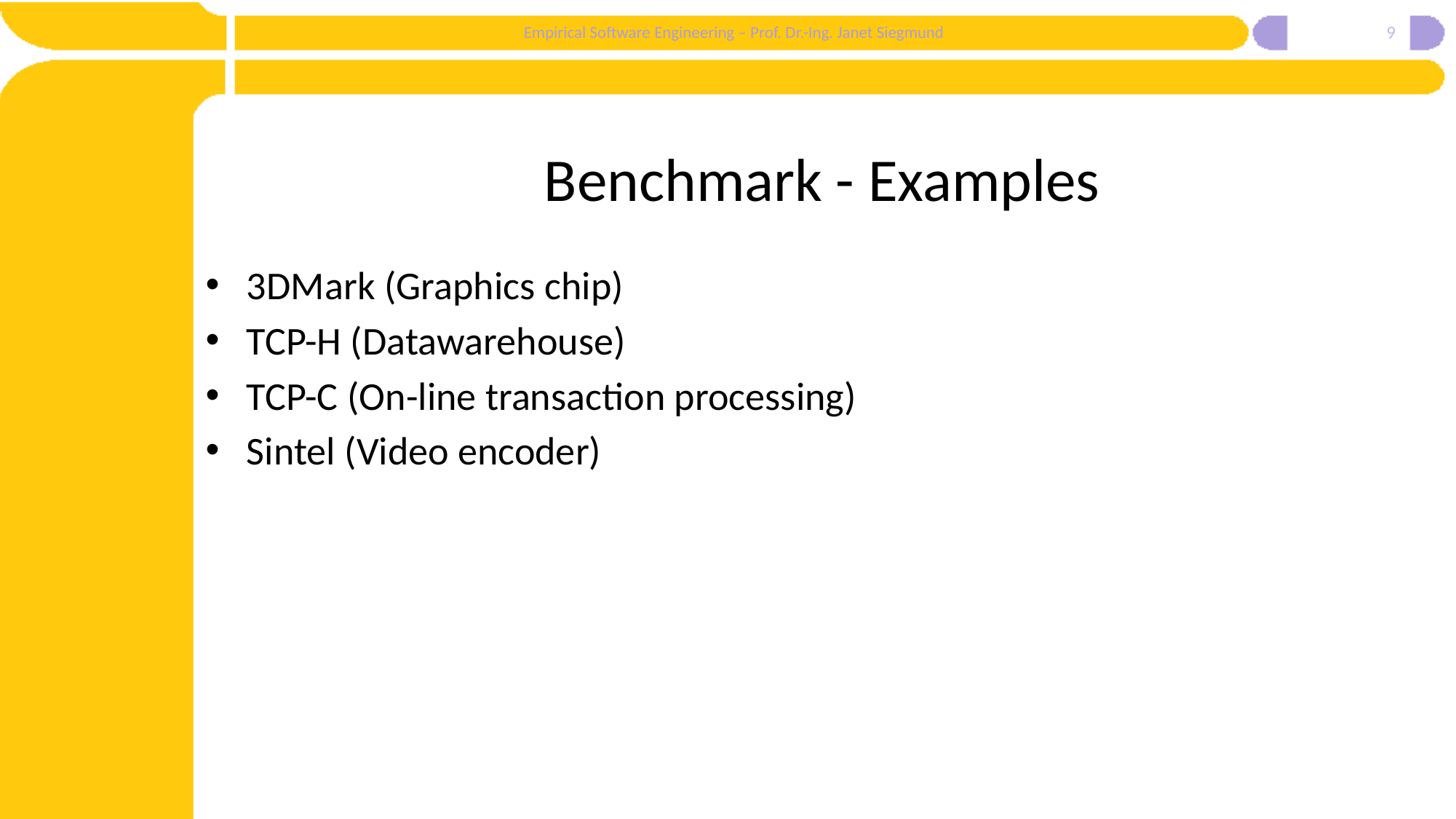

9
# Benchmark - Examples
3DMark (Graphics chip)
TCP-H (Datawarehouse)
TCP-C (On-line transaction processing)
Sintel (Video encoder)